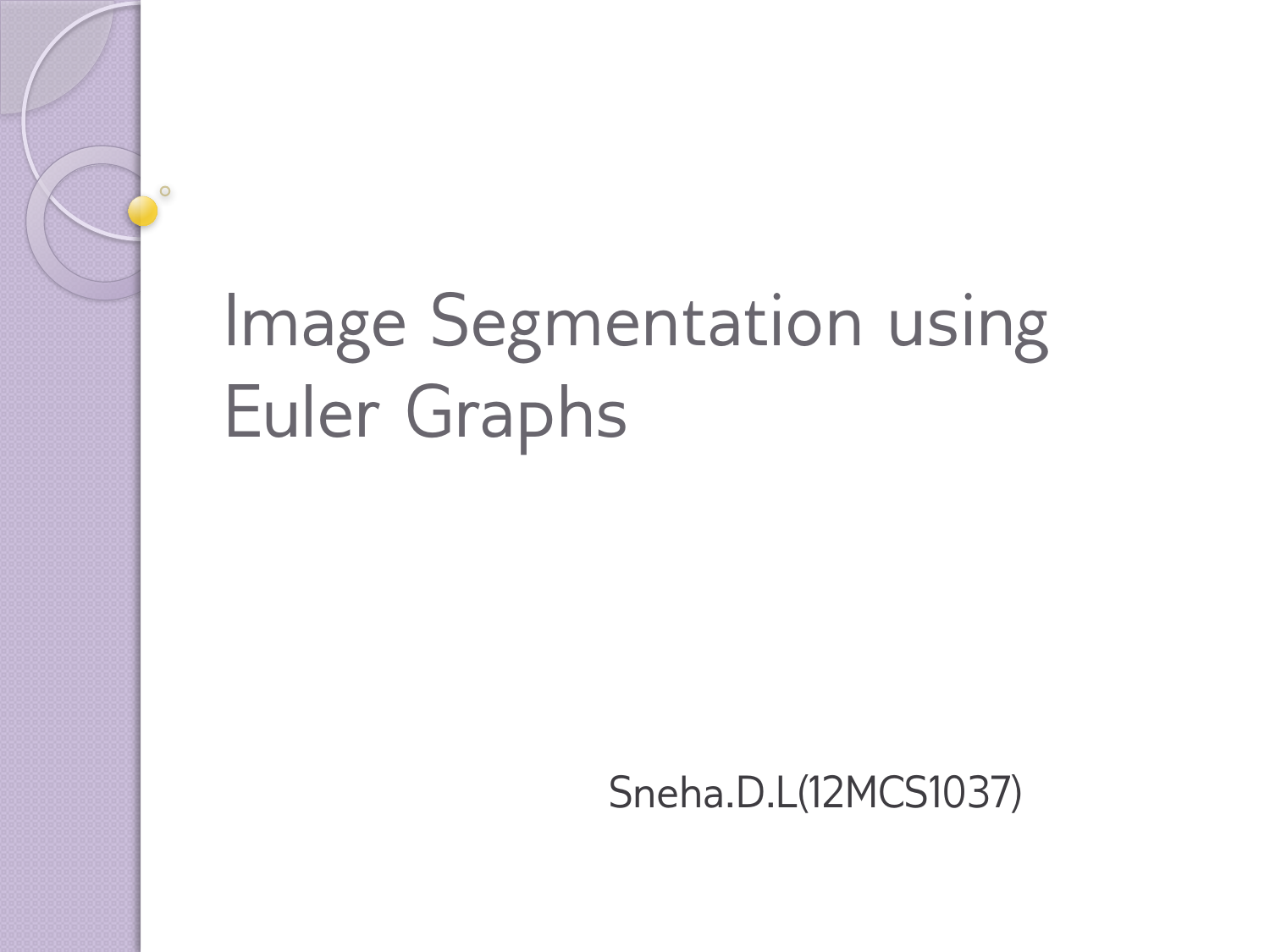

# Image Segmentation using Euler Graphs
Sneha.D.L(12MCS1037)